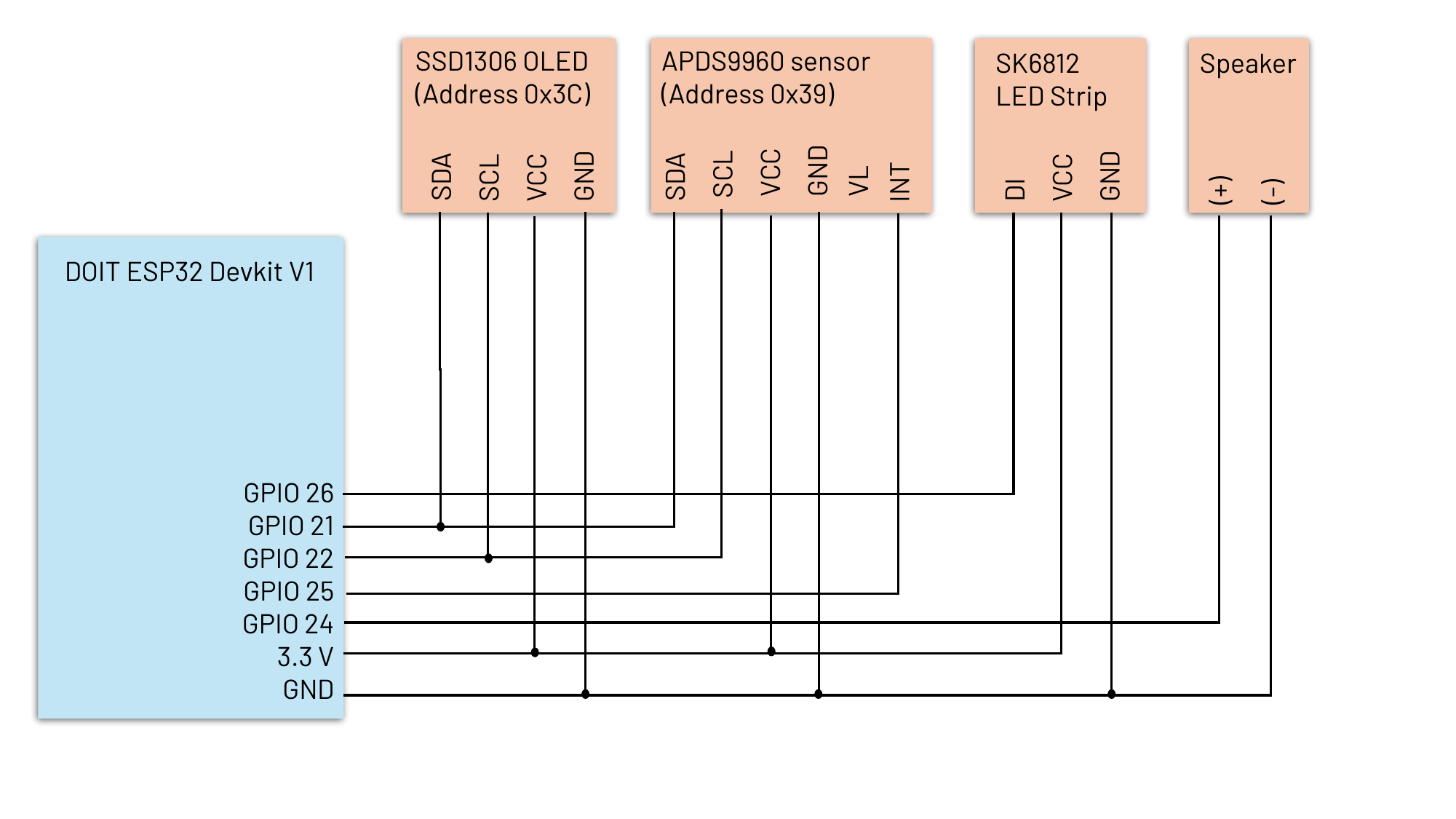

SSD1306 OLED
(Address 0x3C)
APDS9960 sensor
(Address 0x39)
SK6812
LED Strip
Speaker
VCC
GND
VL
SCL
SDA
SDA
SCL
VCC
GND
DI
VCC
GND
INT
(-)
(+)

DOIT ESP32 Devkit V1

GPIO 26
GPIO 21
GPIO 22
GPIO 25
GPIO 24
3.3 V
GND